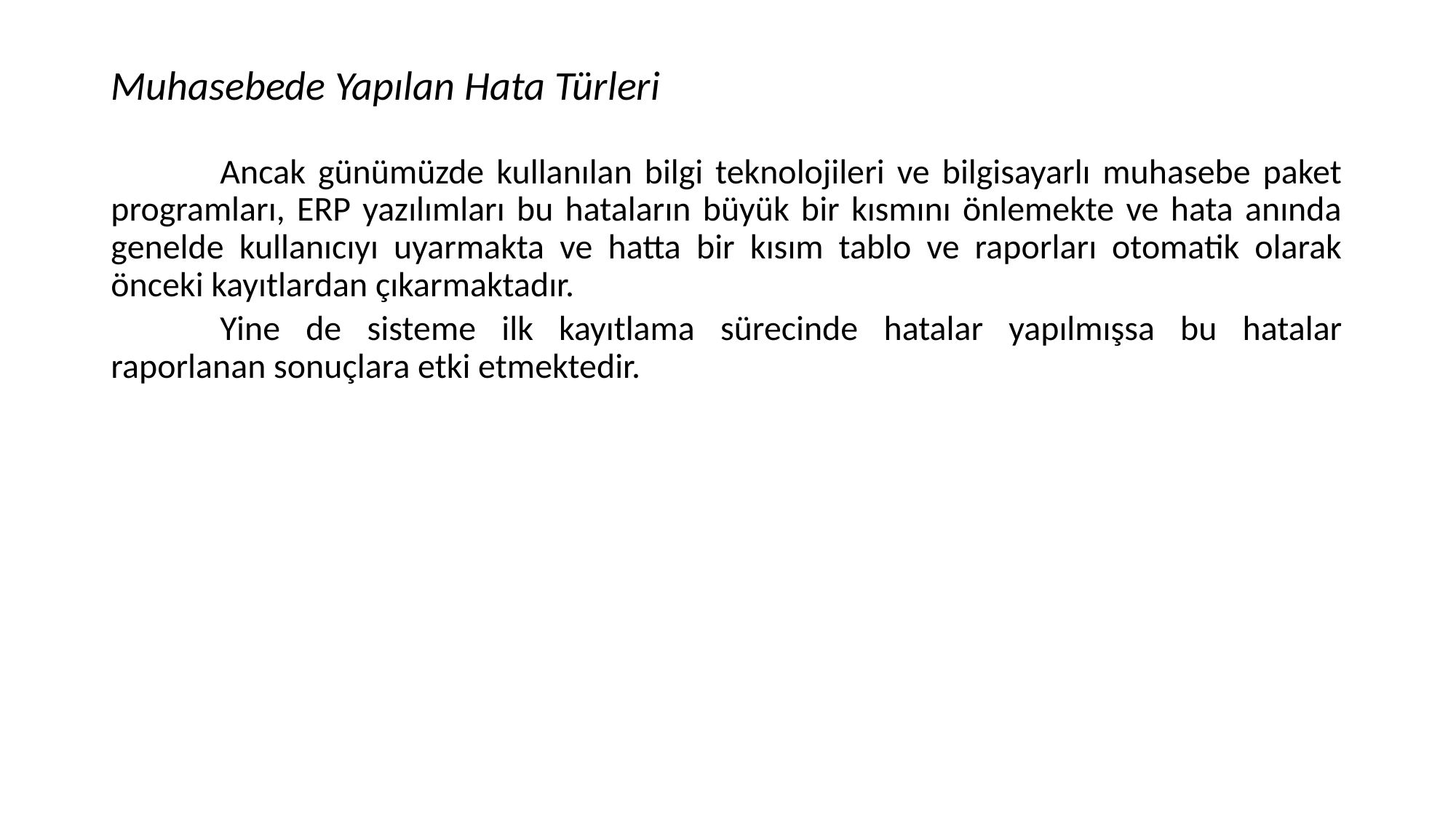

# Muhasebede Yapılan Hata Türleri
	Ancak günümüzde kullanılan bilgi teknolojileri ve bilgisayarlı muhasebe paket programları, ERP yazılımları bu hataların büyük bir kısmını önlemekte ve hata anında genelde kullanıcıyı uyarmakta ve hatta bir kısım tablo ve raporları otomatik olarak önceki kayıtlardan çıkarmaktadır.
	Yine de sisteme ilk kayıtlama sürecinde hatalar yapılmışsa bu hatalar raporlanan sonuçlara etki etmektedir.